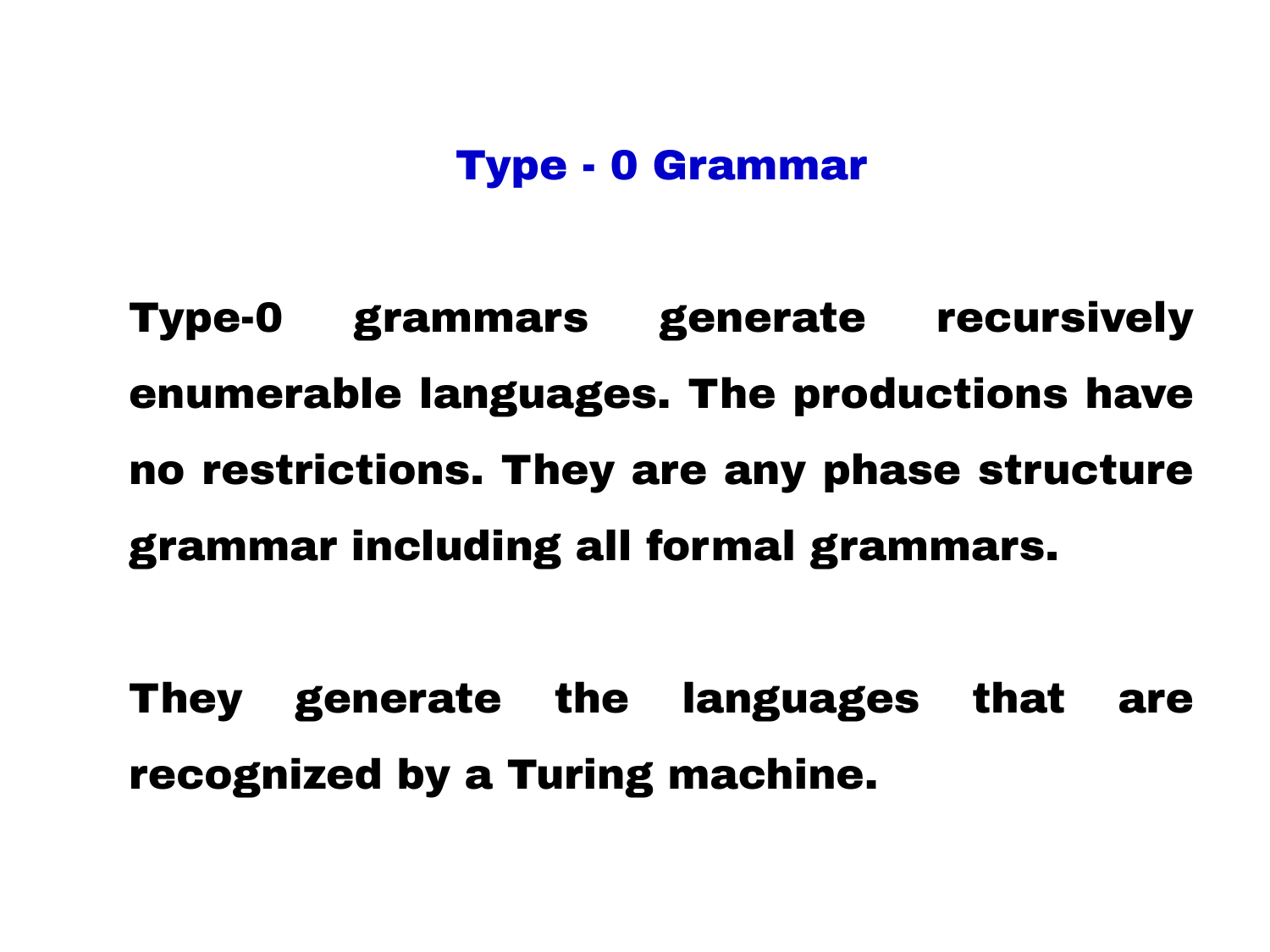

# Types of Grammar:
Type - 0 Grammar

Type-0 grammars generate recursively enumerable languages. The productions have no restrictions. They are any phase structure grammar including all formal grammars.

They generate the languages that are recognized by a Turing machine.